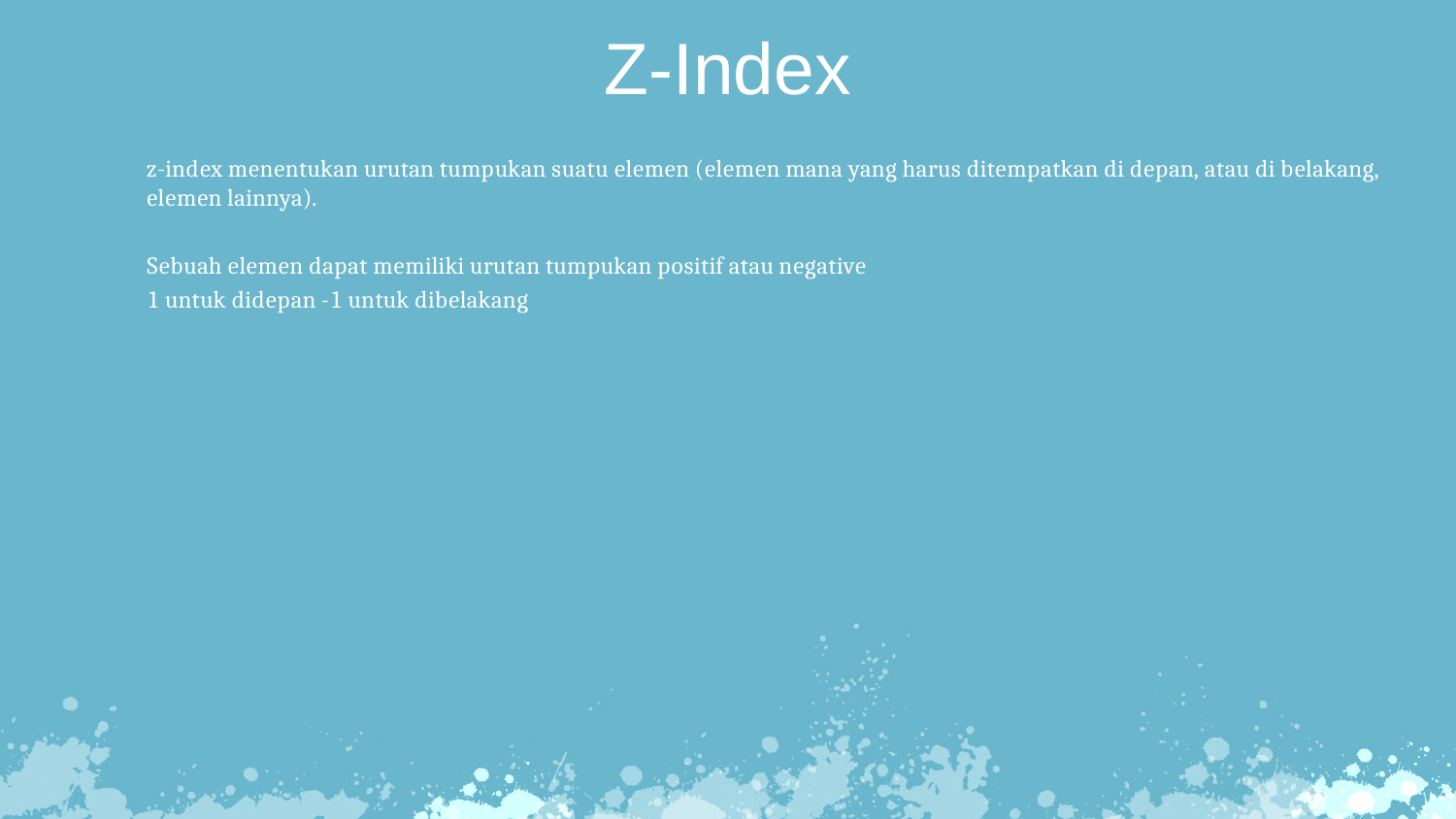

Z-Index
z-index menentukan urutan tumpukan suatu elemen (elemen mana yang harus ditempatkan di depan, atau di belakang, elemen lainnya).

Sebuah elemen dapat memiliki urutan tumpukan positif atau negative
1 untuk didepan -1 untuk dibelakang